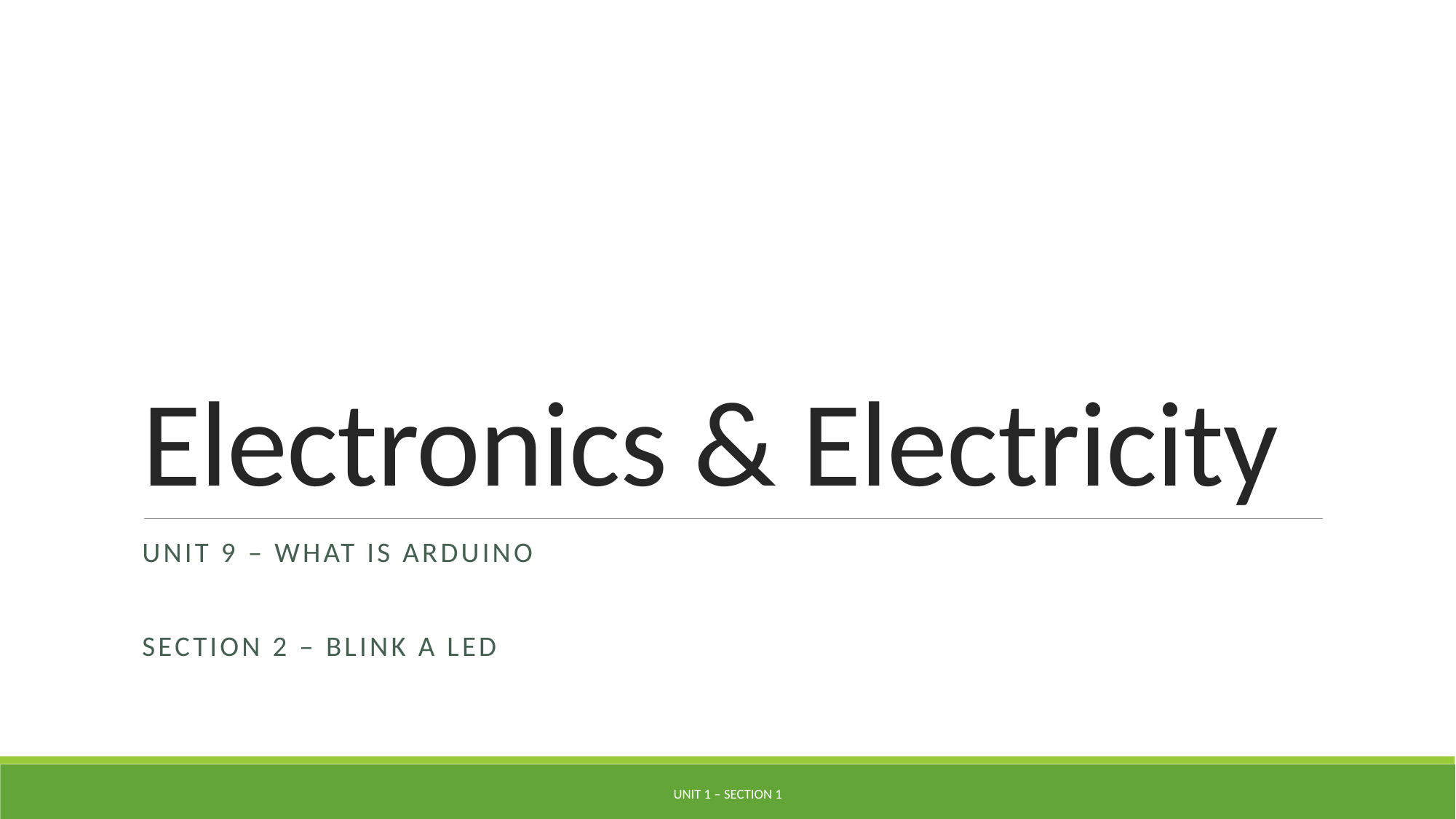

# Electronics & Electricity
Unit 9 – What is arduino

Section 2 – Blink A LED
Unit 1 – Section 1